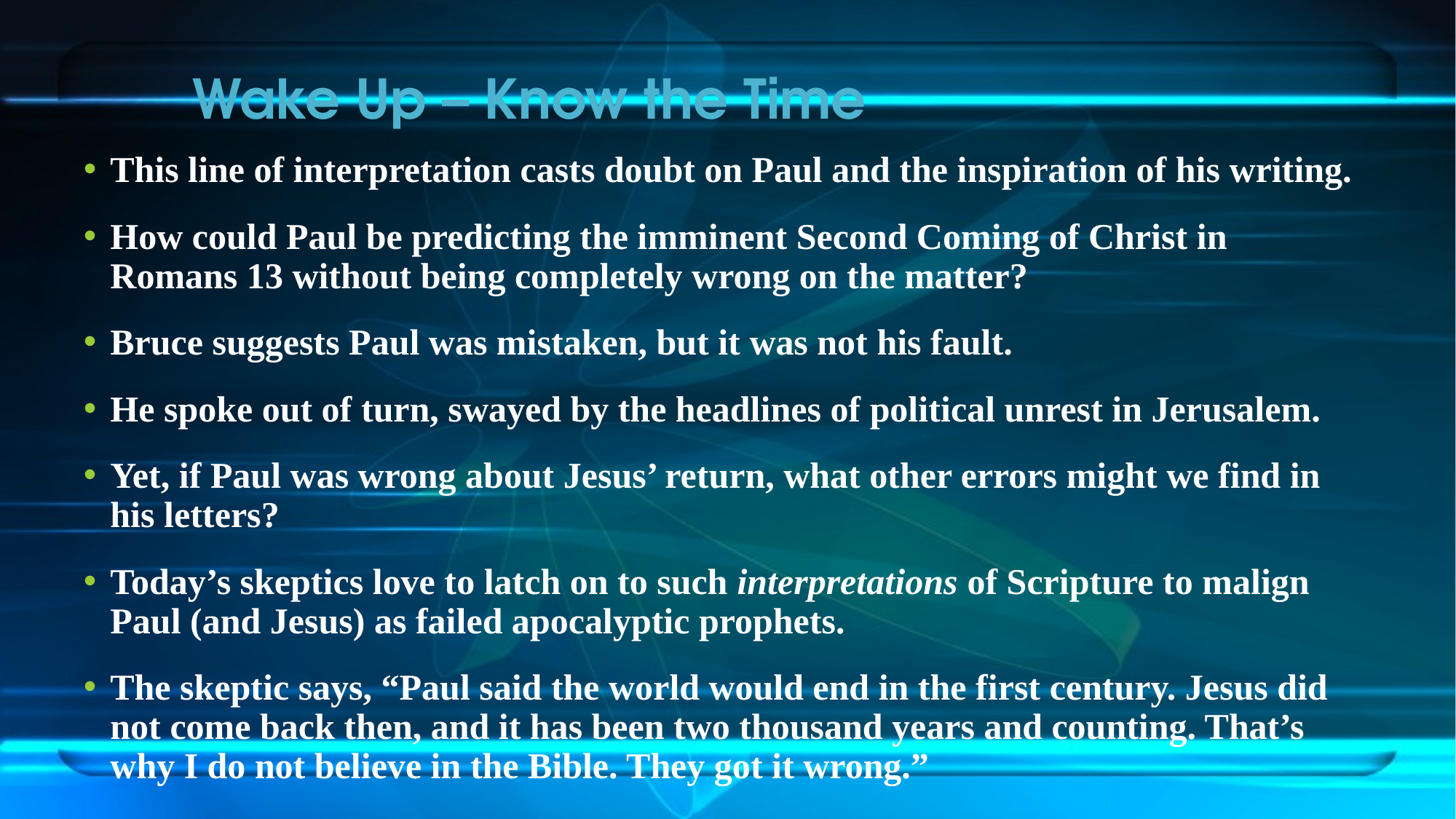

# Wake Up – Know the Time
This line of interpretation casts doubt on Paul and the inspiration of his writing.
How could Paul be predicting the imminent Second Coming of Christ in Romans 13 without being completely wrong on the matter?
Bruce suggests Paul was mistaken, but it was not his fault.
He spoke out of turn, swayed by the headlines of political unrest in Jerusalem.
Yet, if Paul was wrong about Jesus’ return, what other errors might we find in his letters?
Today’s skeptics love to latch on to such interpretations of Scripture to malign Paul (and Jesus) as failed apocalyptic prophets.
The skeptic says, “Paul said the world would end in the first century. Jesus did not come back then, and it has been two thousand years and counting. That’s why I do not believe in the Bible. They got it wrong.”